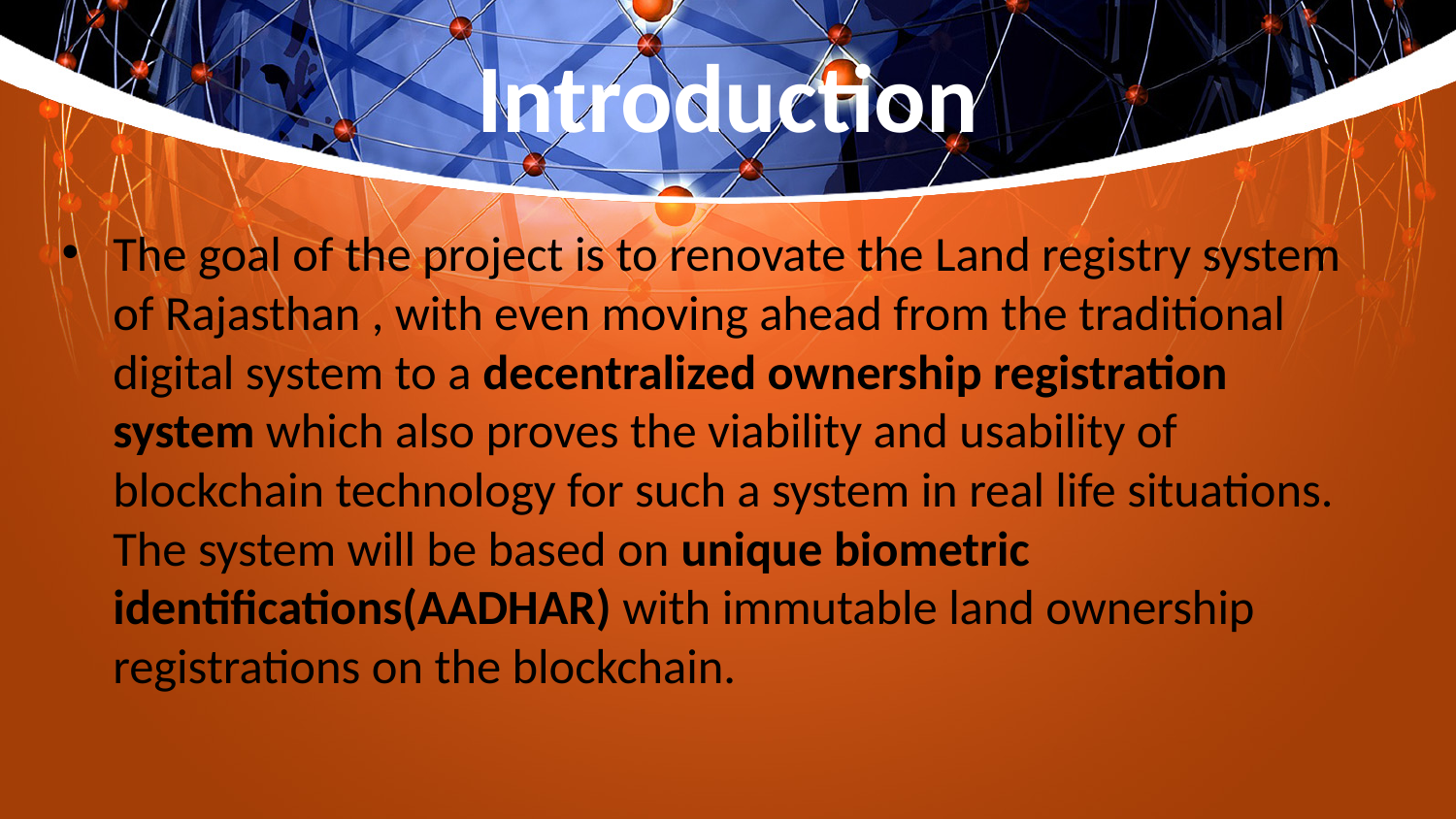

# Introduction
The goal of the project is to renovate the Land registry system of Rajasthan , with even moving ahead from the traditional digital system to a decentralized ownership registration system which also proves the viability and usability of blockchain technology for such a system in real life situations. The system will be based on unique biometric identifications(AADHAR) with immutable land ownership registrations on the blockchain.